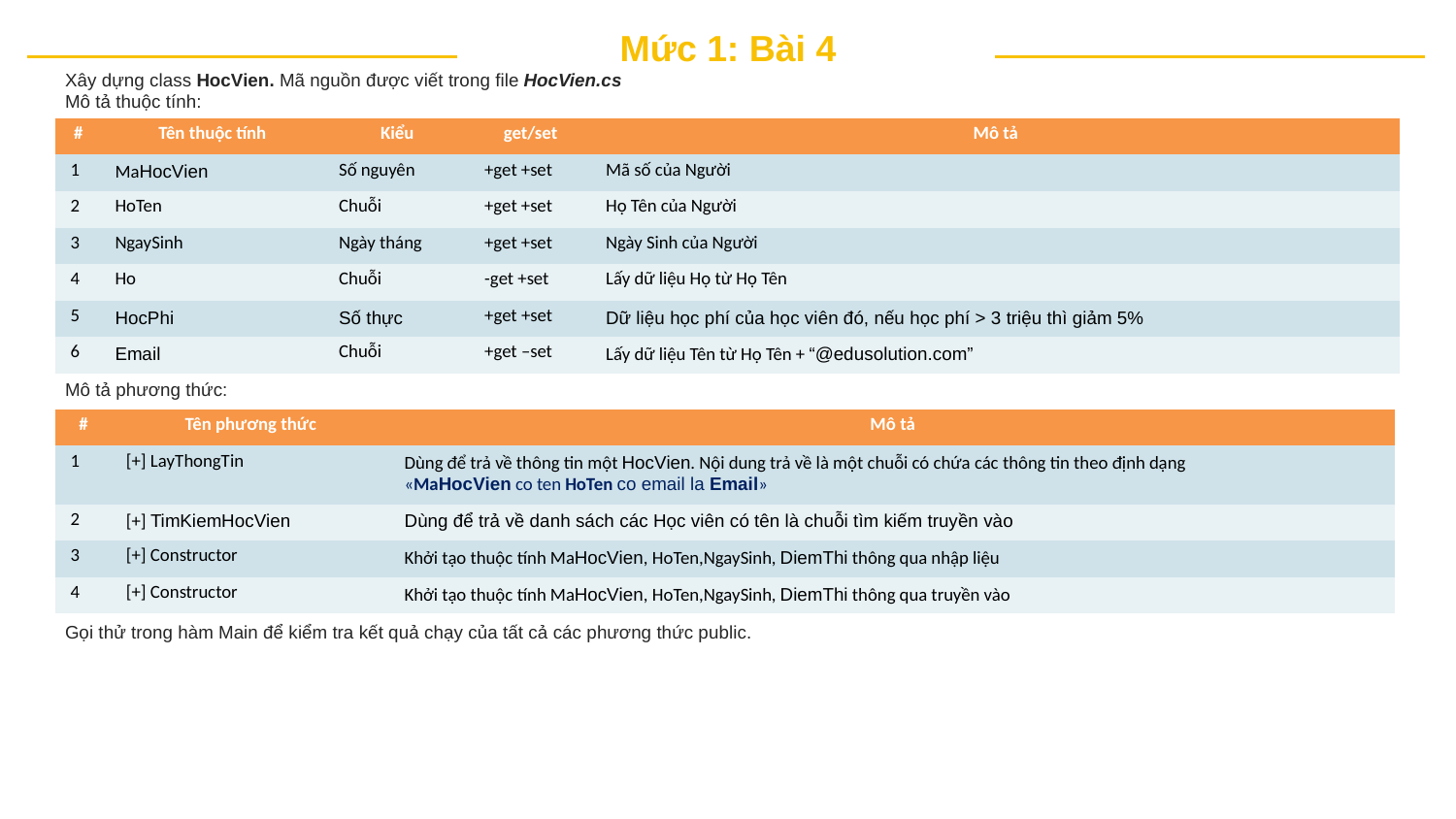

Mức 1: Bài 4
Xây dựng class HocVien. Mã nguồn được viết trong file HocVien.cs
Mô tả thuộc tính:
| # | Tên thuộc tính | Kiểu | get/set | Mô tả |
| --- | --- | --- | --- | --- |
| 1 | MaHocVien | Số nguyên | +get +set | Mã số của Người |
| 2 | HoTen | Chuỗi | +get +set | Họ Tên của Người |
| 3 | NgaySinh | Ngày tháng | +get +set | Ngày Sinh của Người |
| 4 | Ho | Chuỗi | -get +set | Lấy dữ liệu Họ từ Họ Tên |
| 5 | HocPhi | Số thực | +get +set | Dữ liệu học phí của học viên đó, nếu học phí > 3 triệu thì giảm 5% |
| 6 | Email | Chuỗi | +get –set | Lấy dữ liệu Tên từ Họ Tên + “@edusolution.com” |
Mô tả phương thức:
| # | Tên phương thức | Mô tả |
| --- | --- | --- |
| 1 | [+] LayThongTin | Dùng để trả về thông tin một HocVien. Nội dung trả về là một chuỗi có chứa các thông tin theo định dạng «MaHocVien co ten HoTen co email la Email» |
| 2 | [+] TimKiemHocVien | Dùng để trả về danh sách các Học viên có tên là chuỗi tìm kiếm truyền vào |
| 3 | [+] Constructor | Khởi tạo thuộc tính MaHocVien, HoTen,NgaySinh, DiemThi thông qua nhập liệu |
| 4 | [+] Constructor | Khởi tạo thuộc tính MaHocVien, HoTen,NgaySinh, DiemThi thông qua truyền vào |
Gọi thử trong hàm Main để kiểm tra kết quả chạy của tất cả các phương thức public.